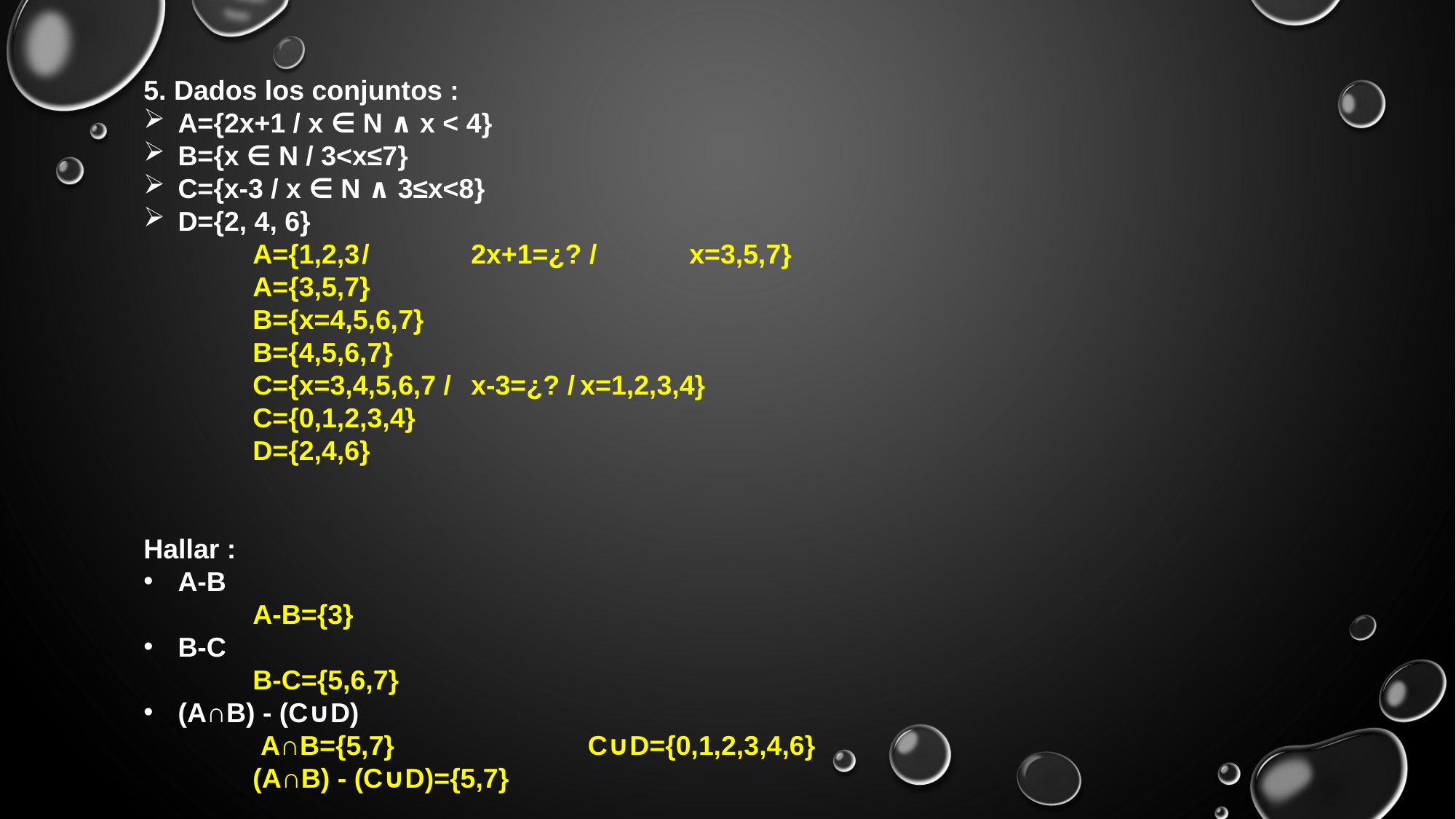

5. Dados los conjuntos :
A={2x+1 / x ∈ N ∧ x < 4}
B={x ∈ N / 3<x≤7}
C={x-3 / x ∈ N ∧ 3≤x<8}
D={2, 4, 6}
	A={1,2,3	/	2x+1=¿? /	x=3,5,7}
	A={3,5,7}
	B={x=4,5,6,7}
	B={4,5,6,7}
	C={x=3,4,5,6,7 /	x-3=¿? /	x=1,2,3,4}
	C={0,1,2,3,4}
	D={2,4,6}

Hallar :
A-B
	A-B={3}
B-C
	B-C={5,6,7}
(A∩B) - (C∪D)
	 A∩B={5,7}		 C∪D={0,1,2,3,4,6}
	(A∩B) - (C∪D)={5,7}